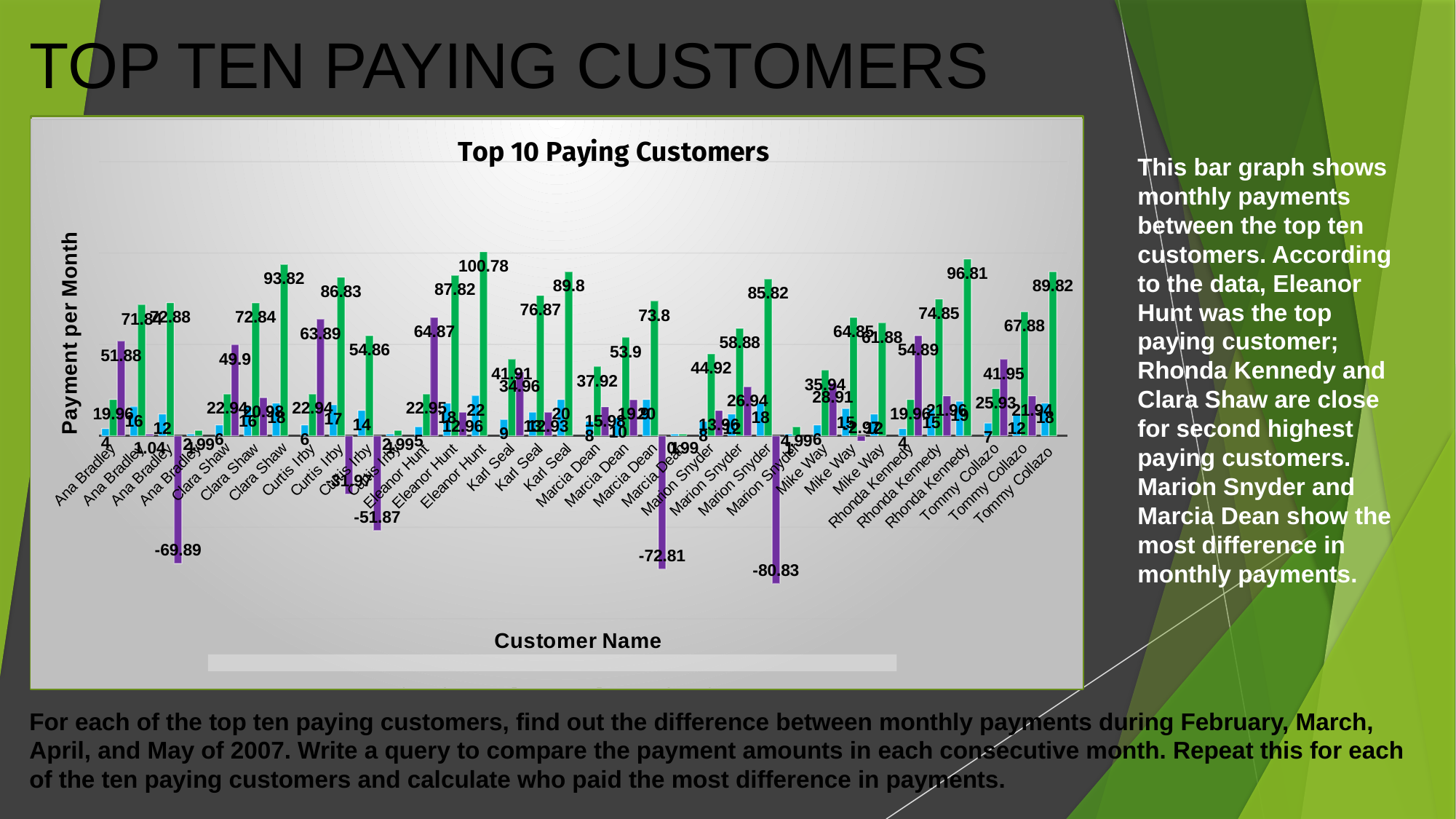

TOP TEN PAYING CUSTOMERS

### Chart: Top 10 Paying Customers

| Category | payment_per_month | monthly_total | monthly_difference |
|---|---|---|---|
| Ana Bradley | 4.0 | 19.96 | 51.88 |
|  Ana Bradley | 16.0 | 71.84 | 1.04 |
|  Ana Bradley | 12.0 | 72.88 | -69.89 |
|  Ana Bradley | 1.0 | 2.99 | None |
|  Clara Shaw | 6.0 | 22.94 | 49.9 |
|  Clara Shaw | 16.0 | 72.84 | 20.98 |
|  Clara Shaw | 18.0 | 93.82 | None |
|  Curtis Irby | 6.0 | 22.94 | 63.89 |
|  Curtis Irby | 17.0 | 86.83 | -31.97 |
|  Curtis Irby | 14.0 | 54.86 | -51.87 |
|  Curtis Irby | 1.0 | 2.99 | None |
|  Eleanor Hunt | 5.0 | 22.95 | 64.87 |
|  Eleanor Hunt | 18.0 | 87.82 | 12.96 |
|  Eleanor Hunt | 22.0 | 100.78 | None |
|  Karl Seal | 9.0 | 41.91 | 34.96 |
|  Karl Seal | 13.0 | 76.87 | 12.93 |
|  Karl Seal | 20.0 | 89.8 | None |
|  Marcia Dean | 8.0 | 37.92 | 15.98 |
|  Marcia Dean | 10.0 | 53.9 | 19.9 |
|  Marcia Dean | 20.0 | 73.8 | -72.81 |
|  Marcia Dean | 1.0 | 0.99 | None |
|  Marion Snyder | 8.0 | 44.92 | 13.96 |
|  Marion Snyder | 12.0 | 58.88 | 26.94 |
|  Marion Snyder | 18.0 | 85.82 | -80.83 |
|  Marion Snyder | 1.0 | 4.99 | None |
|  Mike Way | 6.0 | 35.94 | 28.91 |
|  Mike Way | 15.0 | 64.85 | -2.97 |
|  Mike Way | 12.0 | 61.88 | None |
|  Rhonda Kennedy | 4.0 | 19.96 | 54.89 |
|  Rhonda Kennedy | 15.0 | 74.85 | 21.96 |
|  Rhonda Kennedy | 19.0 | 96.81 | None |
|  Tommy Collazo | 7.0 | 25.93 | 41.95 |
|  Tommy Collazo | 12.0 | 67.88 | 21.94 |
|  Tommy Collazo  | 18.0 | 89.82 | None |
This bar graph shows monthly payments between the top ten customers. According to the data, Eleanor Hunt was the top paying customer; Rhonda Kennedy and Clara Shaw are close for second highest paying customers. Marion Snyder and Marcia Dean show the most difference in monthly payments.
For each of the top ten paying customers, find out the difference between monthly payments during February, March, April, and May of 2007. Write a query to compare the payment amounts in each consecutive month. Repeat this for each of the ten paying customers and calculate who paid the most difference in payments.